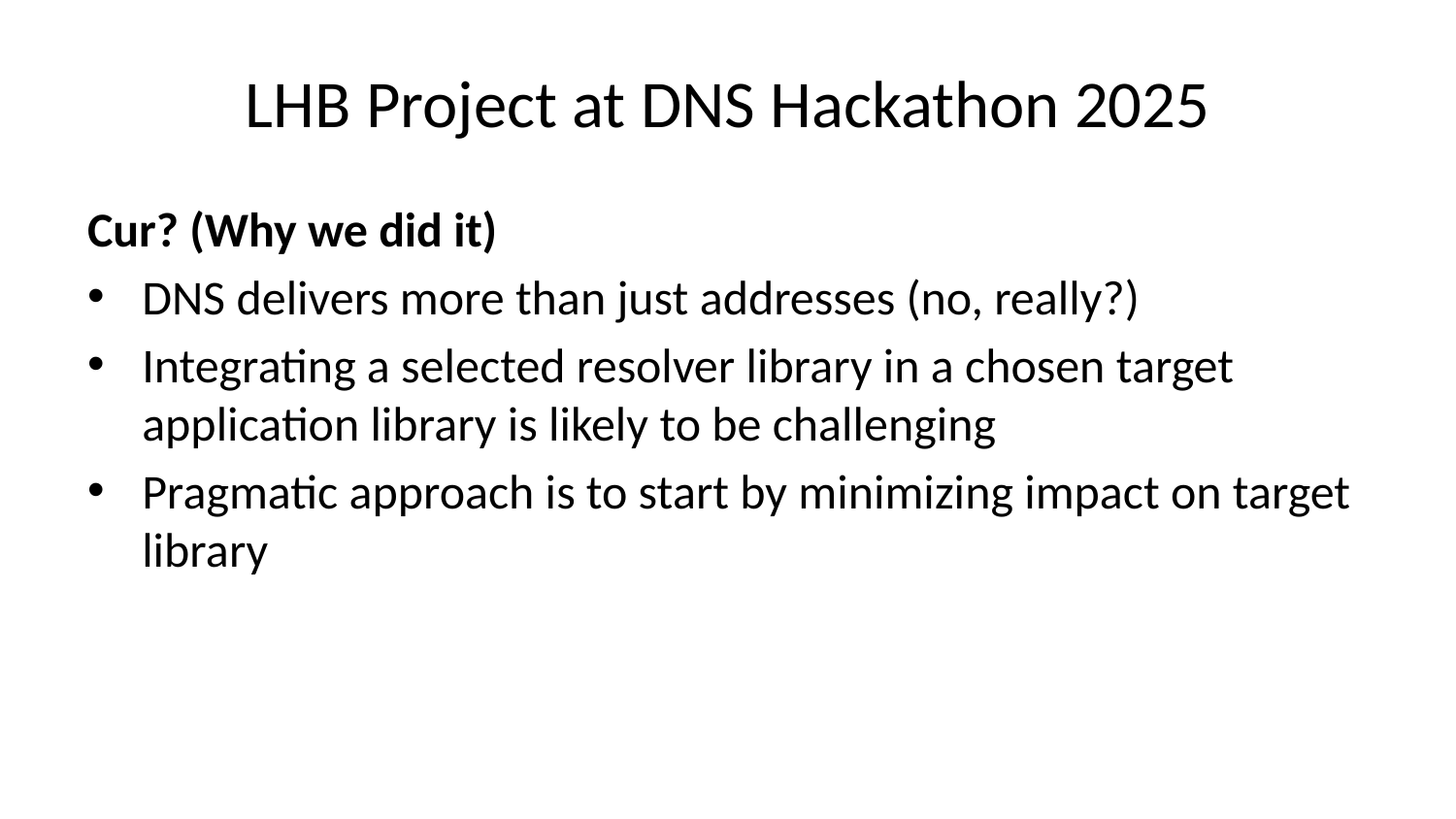

# LHB Project at DNS Hackathon 2025
Cur? (Why we did it)
DNS delivers more than just addresses (no, really?)
Integrating a selected resolver library in a chosen target application library is likely to be challenging
Pragmatic approach is to start by minimizing impact on target library